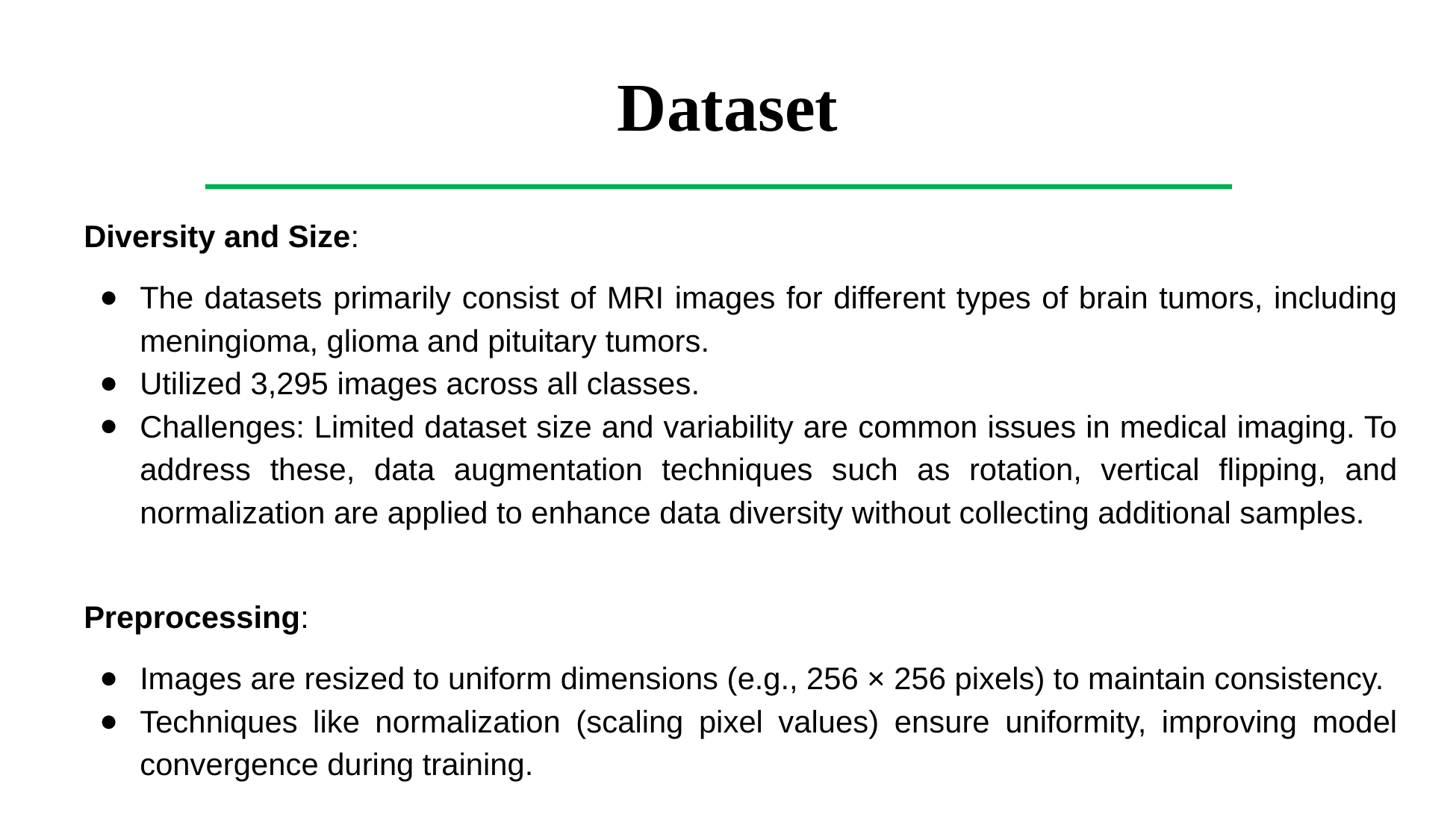

Dataset
Diversity and Size:
The datasets primarily consist of MRI images for different types of brain tumors, including meningioma, glioma and pituitary tumors.
Utilized 3,295 images across all classes.
Challenges: Limited dataset size and variability are common issues in medical imaging. To address these, data augmentation techniques such as rotation, vertical flipping, and normalization are applied to enhance data diversity without collecting additional samples.

Preprocessing:
Images are resized to uniform dimensions (e.g., 256 × 256 pixels) to maintain consistency.
Techniques like normalization (scaling pixel values) ensure uniformity, improving model convergence during training.